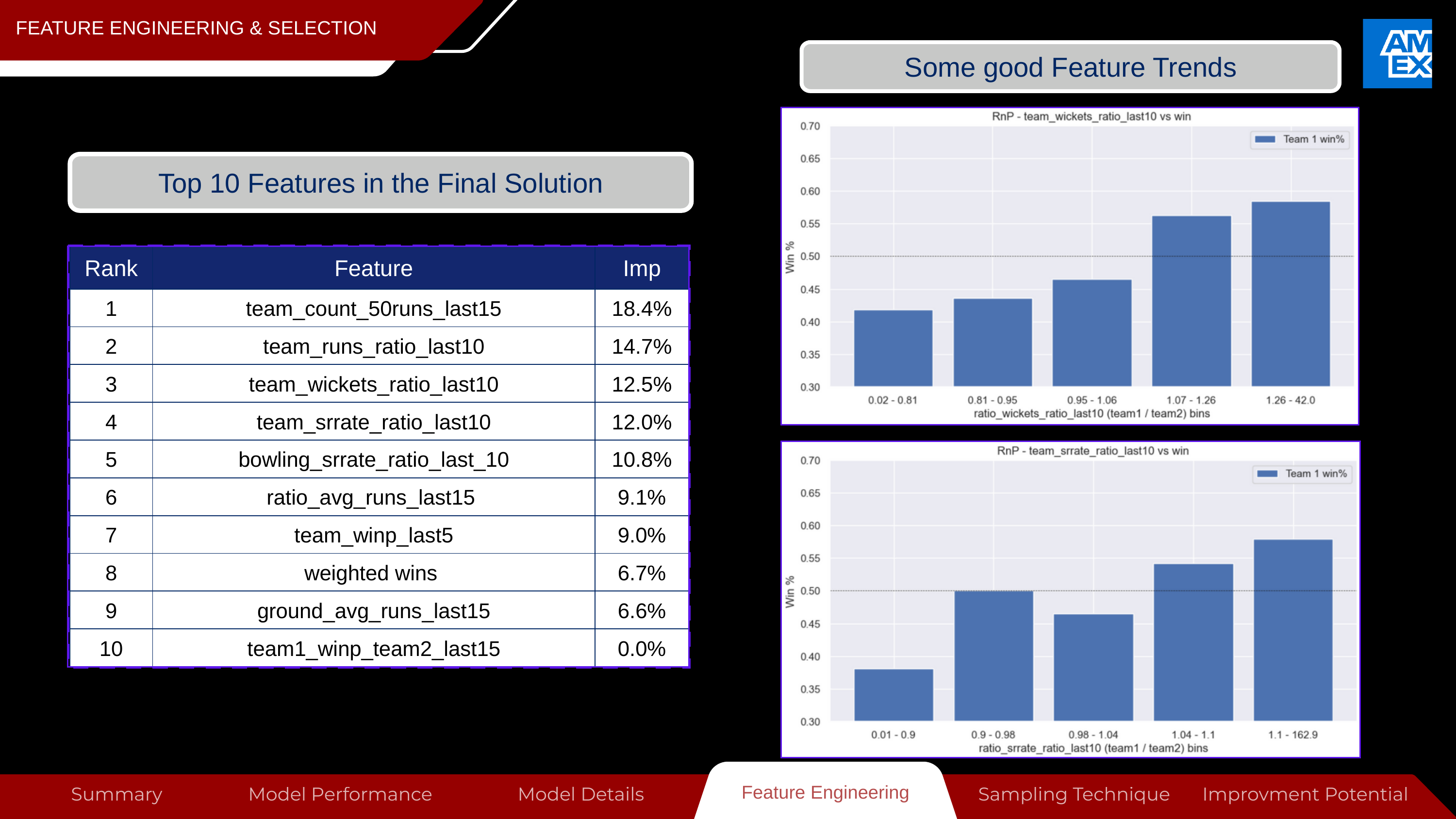

FEATURE ENGINEERING & SELECTION

Some good Feature Trends

Top 10 Features in the Final Solution

| Rank | Feature | Imp |
| --- | --- | --- |
| 1 | team\_count\_50runs\_last15 | 18.4% |
| 2 | team\_runs\_ratio\_last10 | 14.7% |
| 3 | team\_wickets\_ratio\_last10 | 12.5% |
| 4 | team\_srrate\_ratio\_last10 | 12.0% |
| 5 | bowling\_srrate\_ratio\_last\_10 | 10.8% |
| 6 | ratio\_avg\_runs\_last15 | 9.1% |
| 7 | team\_winp\_last5 | 9.0% |
| 8 | weighted wins | 6.7% |
| 9 | ground\_avg\_runs\_last15 | 6.6% |
| 10 | team1\_winp\_team2\_last15 | 0.0% |

Feature Engineering
Summary
Model Details
Model Performance
Sampling Technique
Improvment Potential